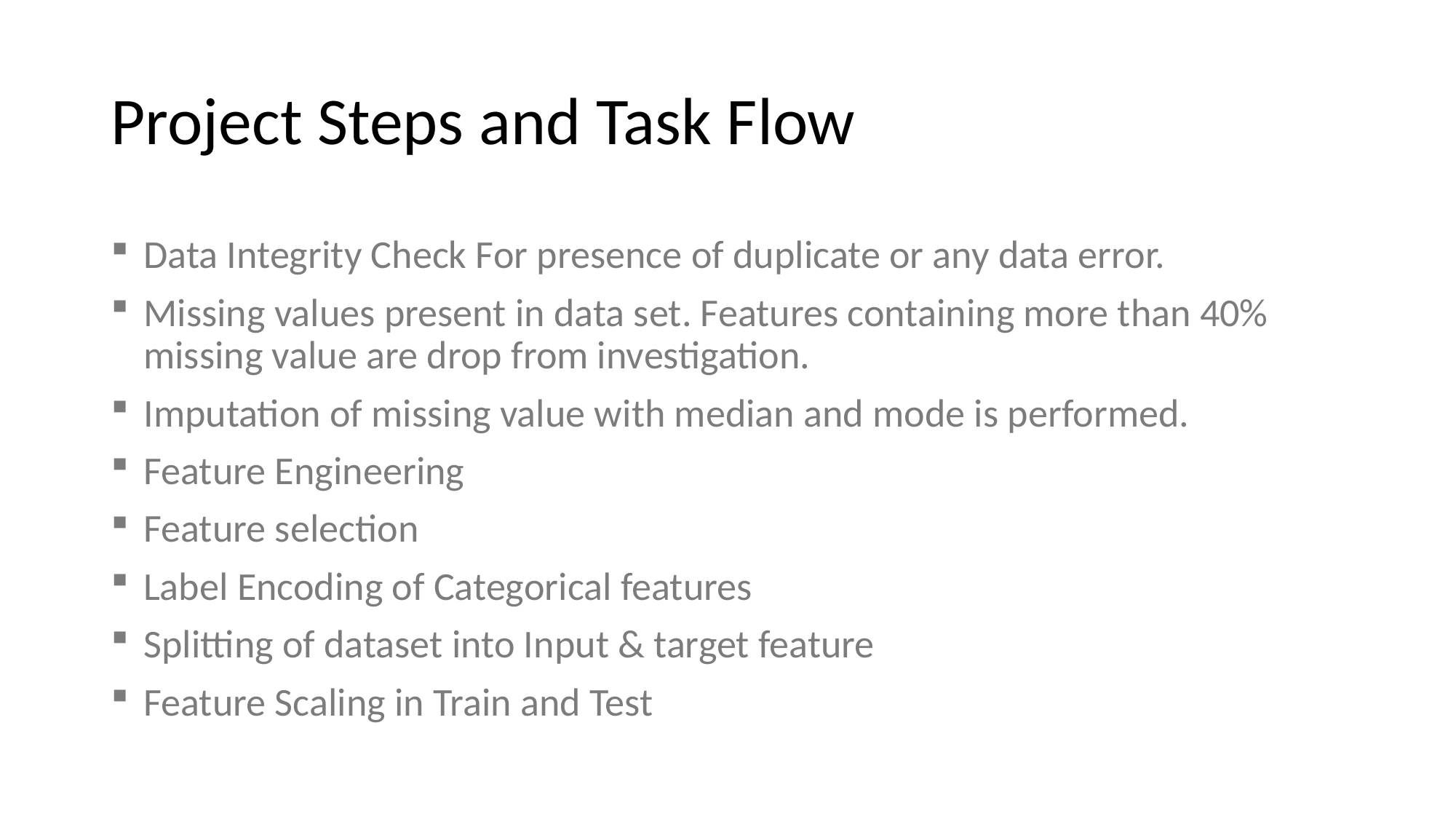

# Project Steps and Task Flow
Data Integrity Check For presence of duplicate or any data error.
Missing values present in data set. Features containing more than 40% missing value are drop from investigation.
Imputation of missing value with median and mode is performed.
Feature Engineering
Feature selection
Label Encoding of Categorical features
Splitting of dataset into Input & target feature
Feature Scaling in Train and Test